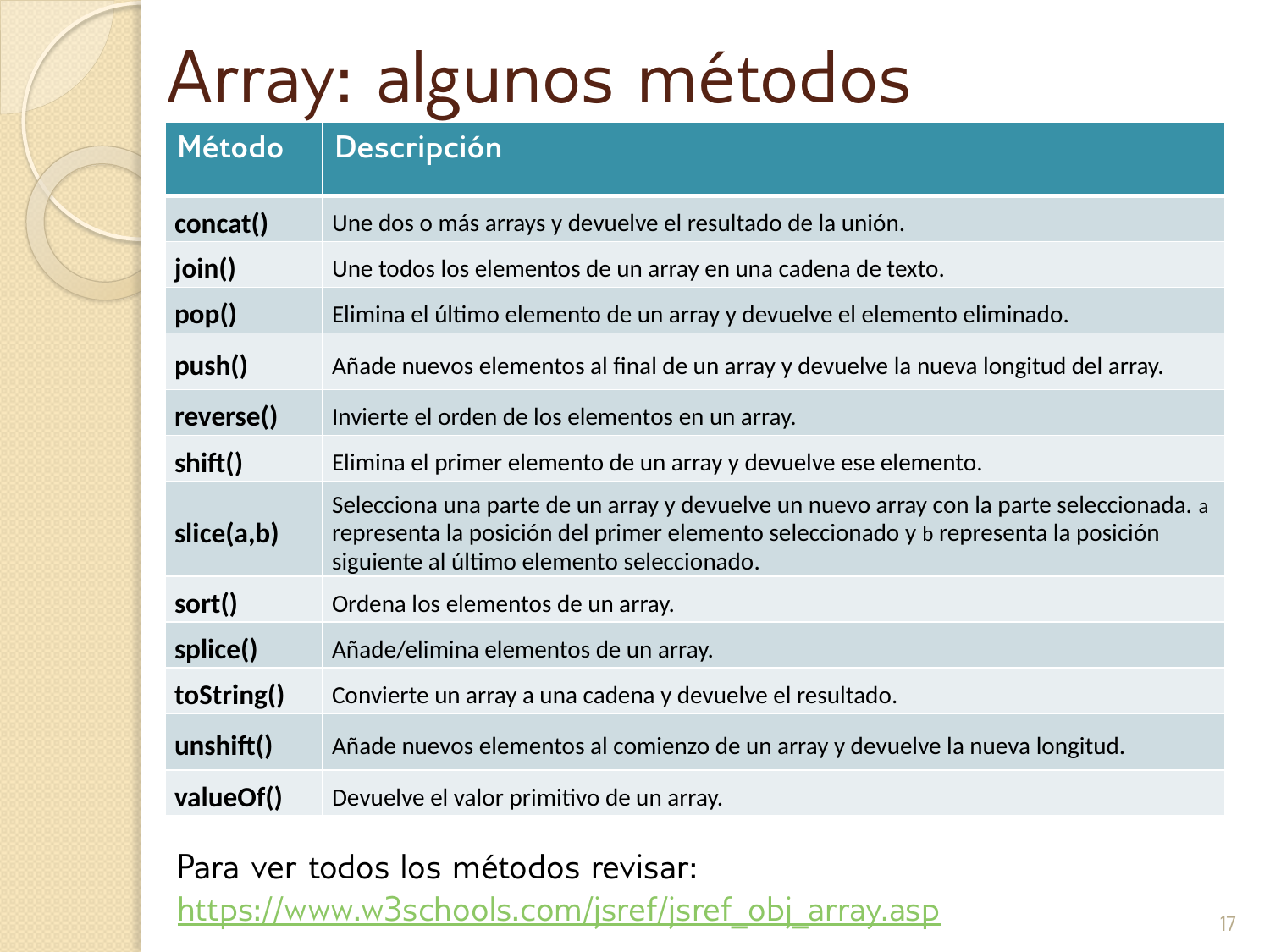

17
# Array: algunos métodos
| Método | Descripción |
| --- | --- |
| concat() | Une dos o más arrays y devuelve el resultado de la unión. |
| join() | Une todos los elementos de un array en una cadena de texto. |
| pop() | Elimina el último elemento de un array y devuelve el elemento eliminado. |
| push() | Añade nuevos elementos al final de un array y devuelve la nueva longitud del array. |
| reverse() | Invierte el orden de los elementos en un array. |
| shift() | Elimina el primer elemento de un array y devuelve ese elemento. |
| slice(a,b) | Selecciona una parte de un array y devuelve un nuevo array con la parte seleccionada. a representa la posición del primer elemento seleccionado y b representa la posición siguiente al último elemento seleccionado. |
| sort() | Ordena los elementos de un array. |
| splice() | Añade/elimina elementos de un array. |
| toString() | Convierte un array a una cadena y devuelve el resultado. |
| unshift() | Añade nuevos elementos al comienzo de un array y devuelve la nueva longitud. |
| valueOf() | Devuelve el valor primitivo de un array. |
Para ver todos los métodos revisar: https://www.w3schools.com/jsref/jsref_obj_array.asp